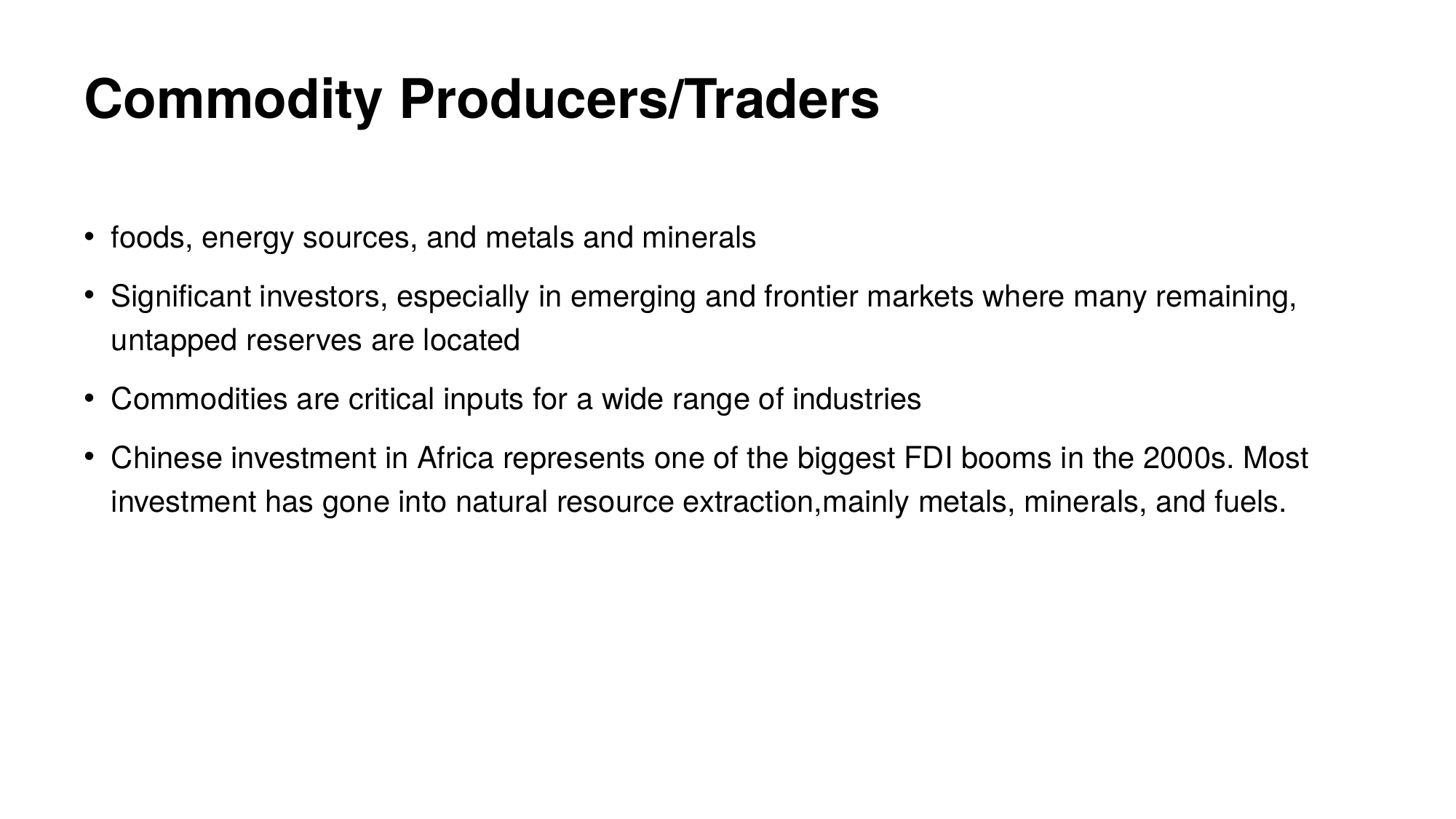

# Commodity Producers/Traders
foods, energy sources, and metals and minerals
Significant investors, especially in emerging and frontier markets where many remaining, untapped reserves are located
Commodities are critical inputs for a wide range of industries
Chinese investment in Africa represents one of the biggest FDI booms in the 2000s. Most investment has gone into natural resource extraction,mainly metals, minerals, and fuels.